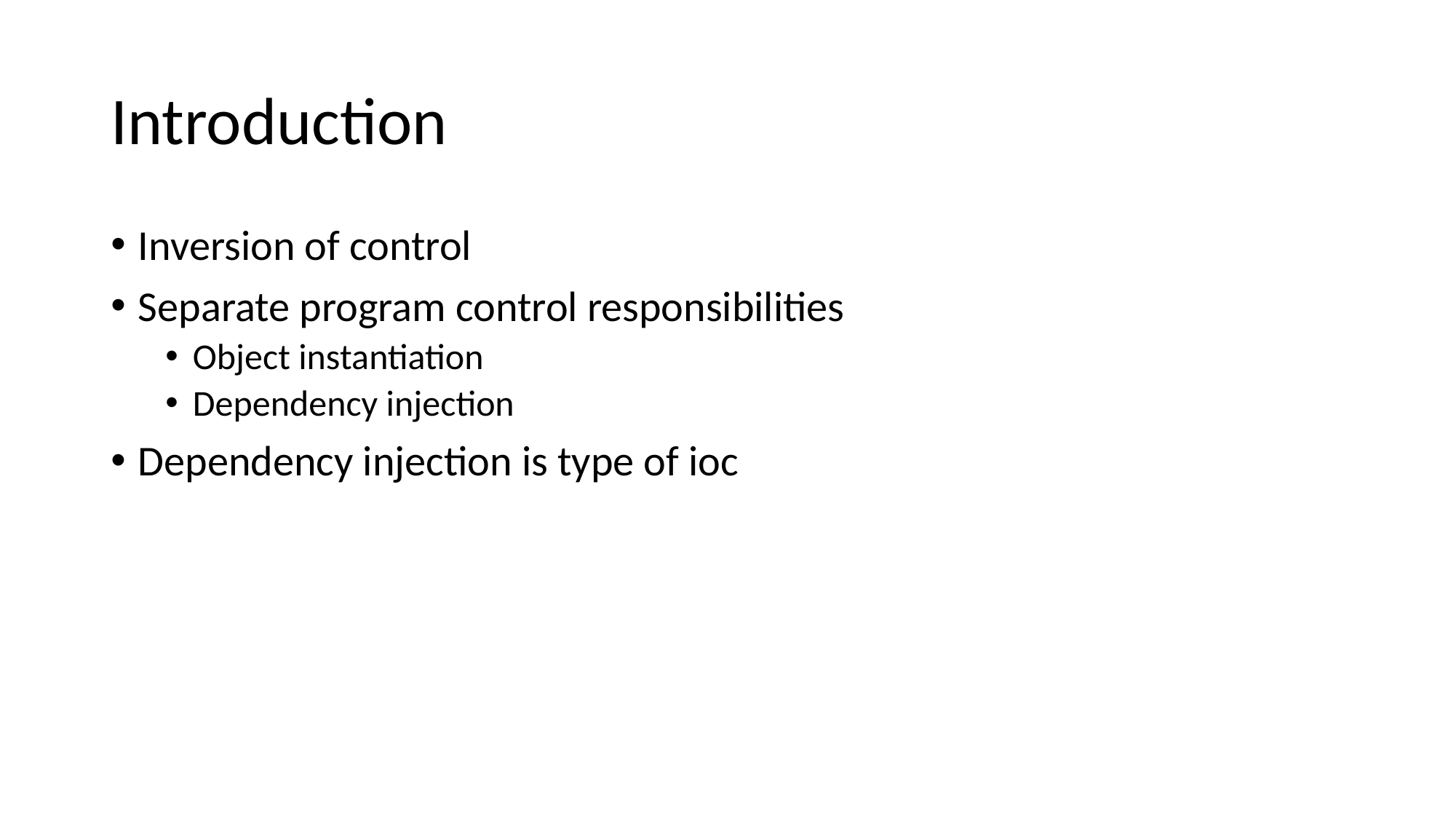

# Introduction
Inversion of control
Separate program control responsibilities
Object instantiation
Dependency injection
Dependency injection is type of ioc